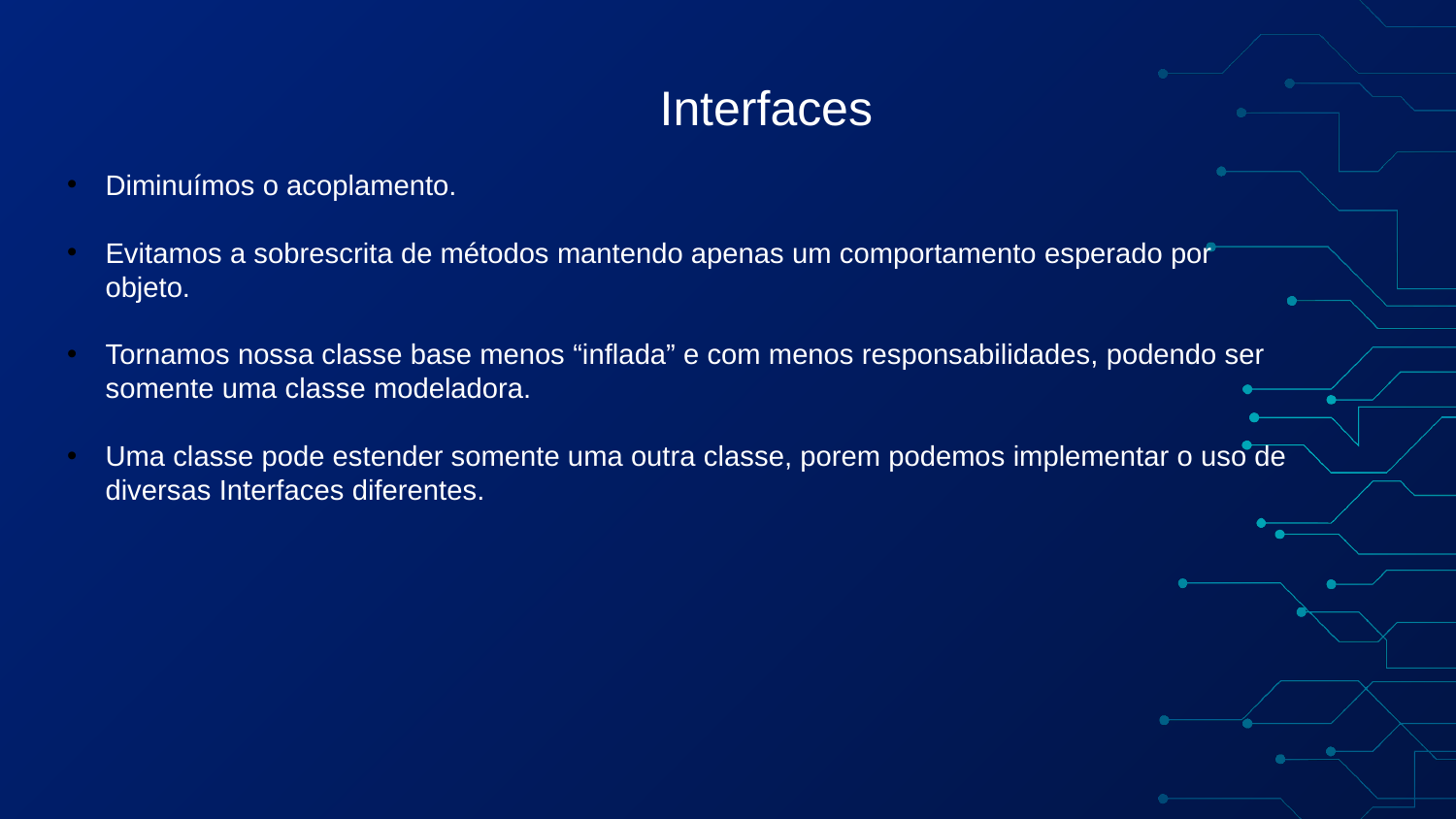

# Interfaces
Diminuímos o acoplamento.

Evitamos a sobrescrita de métodos mantendo apenas um comportamento esperado por objeto.

Tornamos nossa classe base menos “inflada” e com menos responsabilidades, podendo ser somente uma classe modeladora.

Uma classe pode estender somente uma outra classe, porem podemos implementar o uso de diversas Interfaces diferentes.